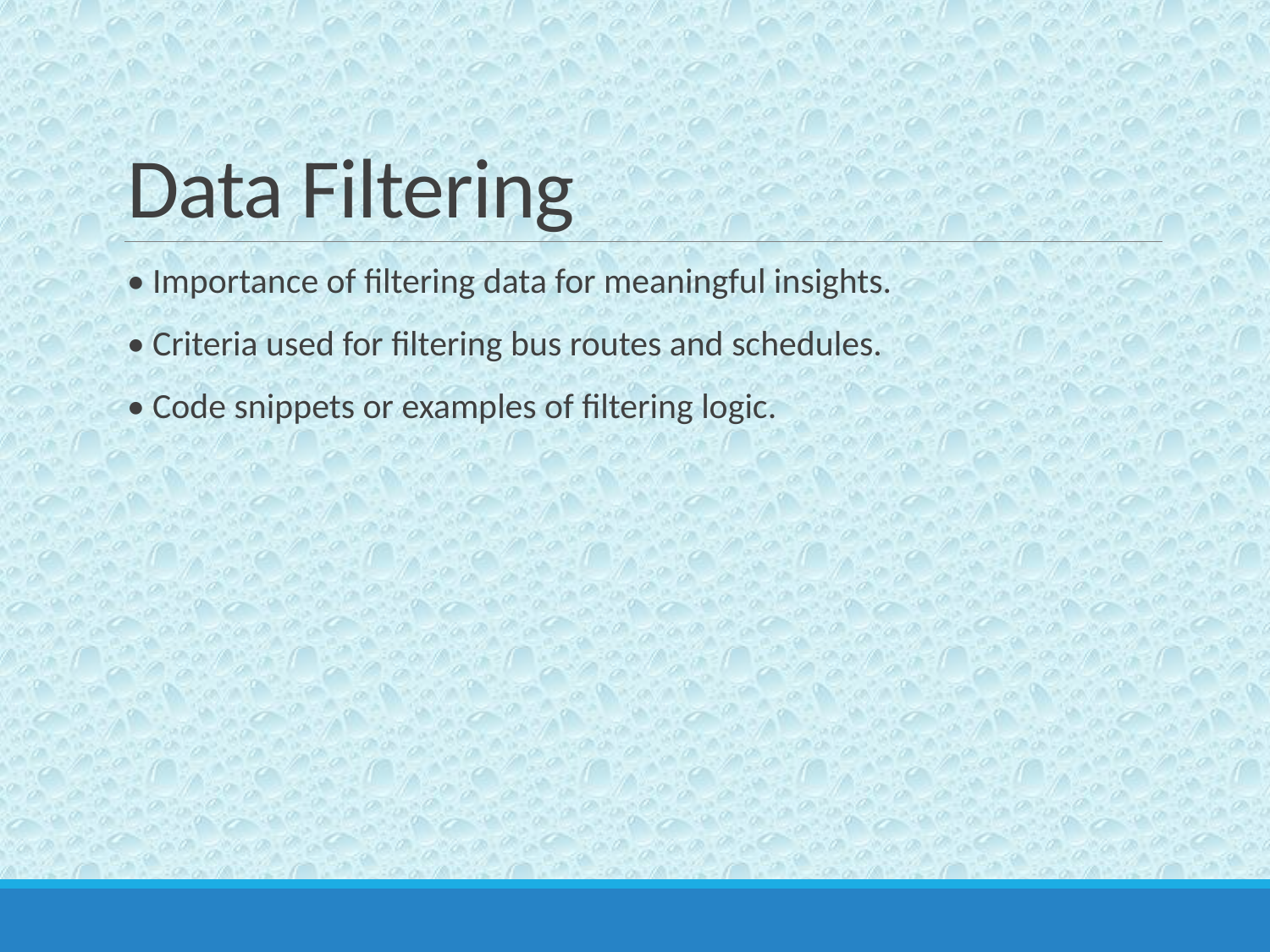

# Data Filtering
• Importance of filtering data for meaningful insights.
• Criteria used for filtering bus routes and schedules.
• Code snippets or examples of filtering logic.